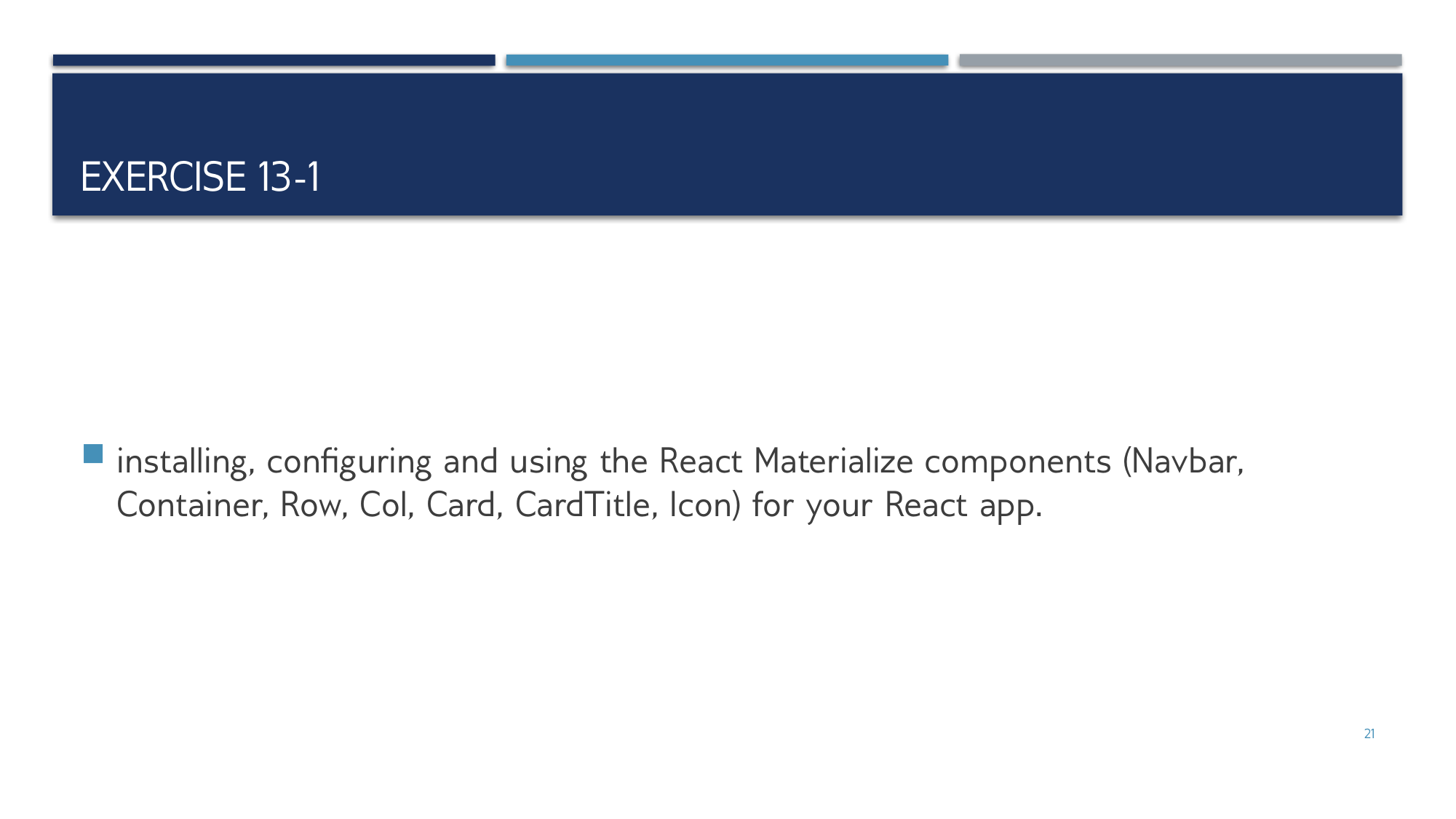

# Exercise 13-1
installing, configuring and using the React Materialize components (Navbar, Container, Row, Col, Card, CardTitle, Icon) for your React app.
21